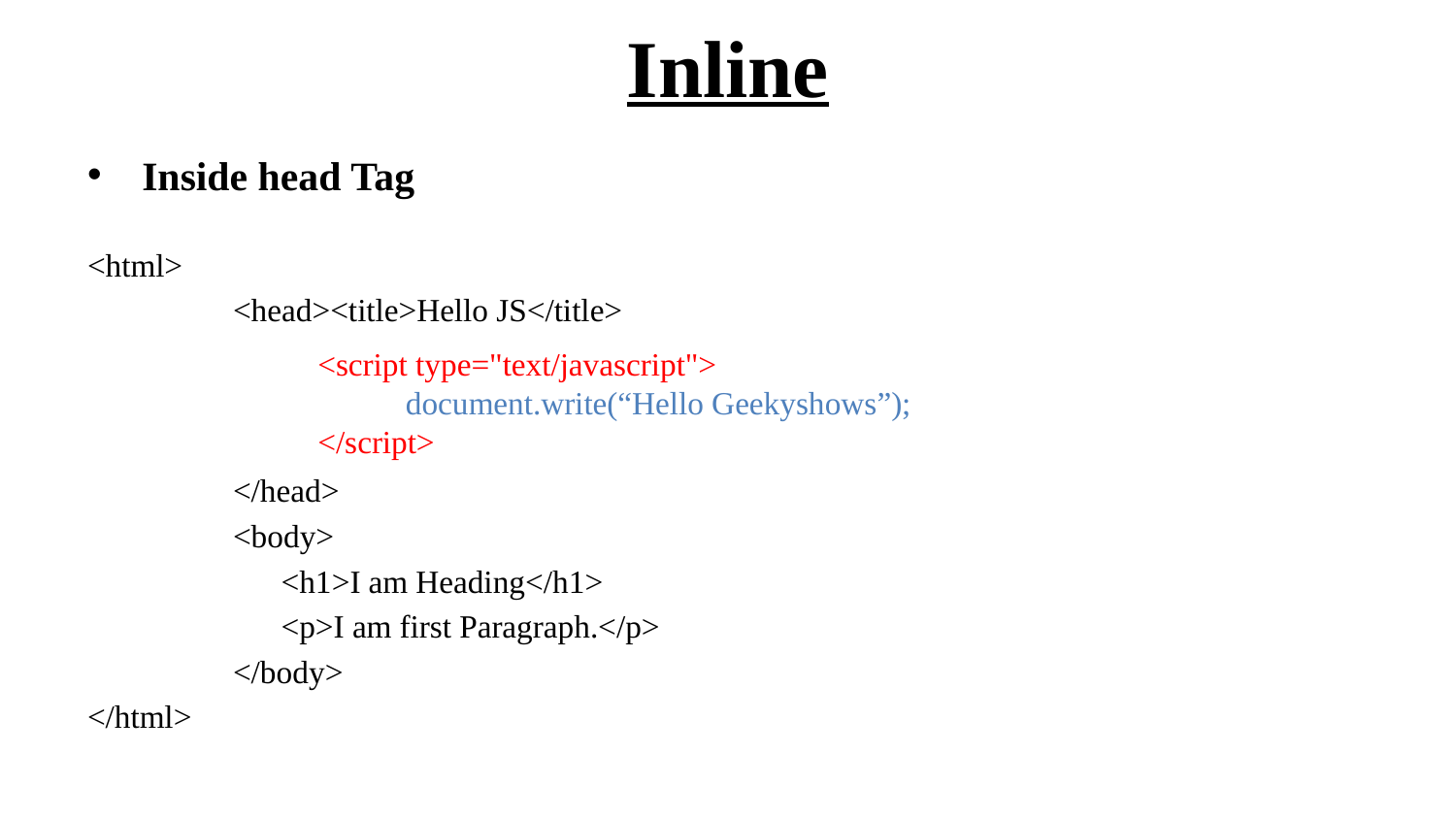

# Inline
Inside head Tag

<html>
	<head><title>Hello JS</title>

	</head>
	<body>
	      <h1>I am Heading</h1>
	      <p>I am first Paragraph.</p>
	</body>
</html>
<script type="text/javascript">
           document.write(“Hello Geekyshows”);
</script>